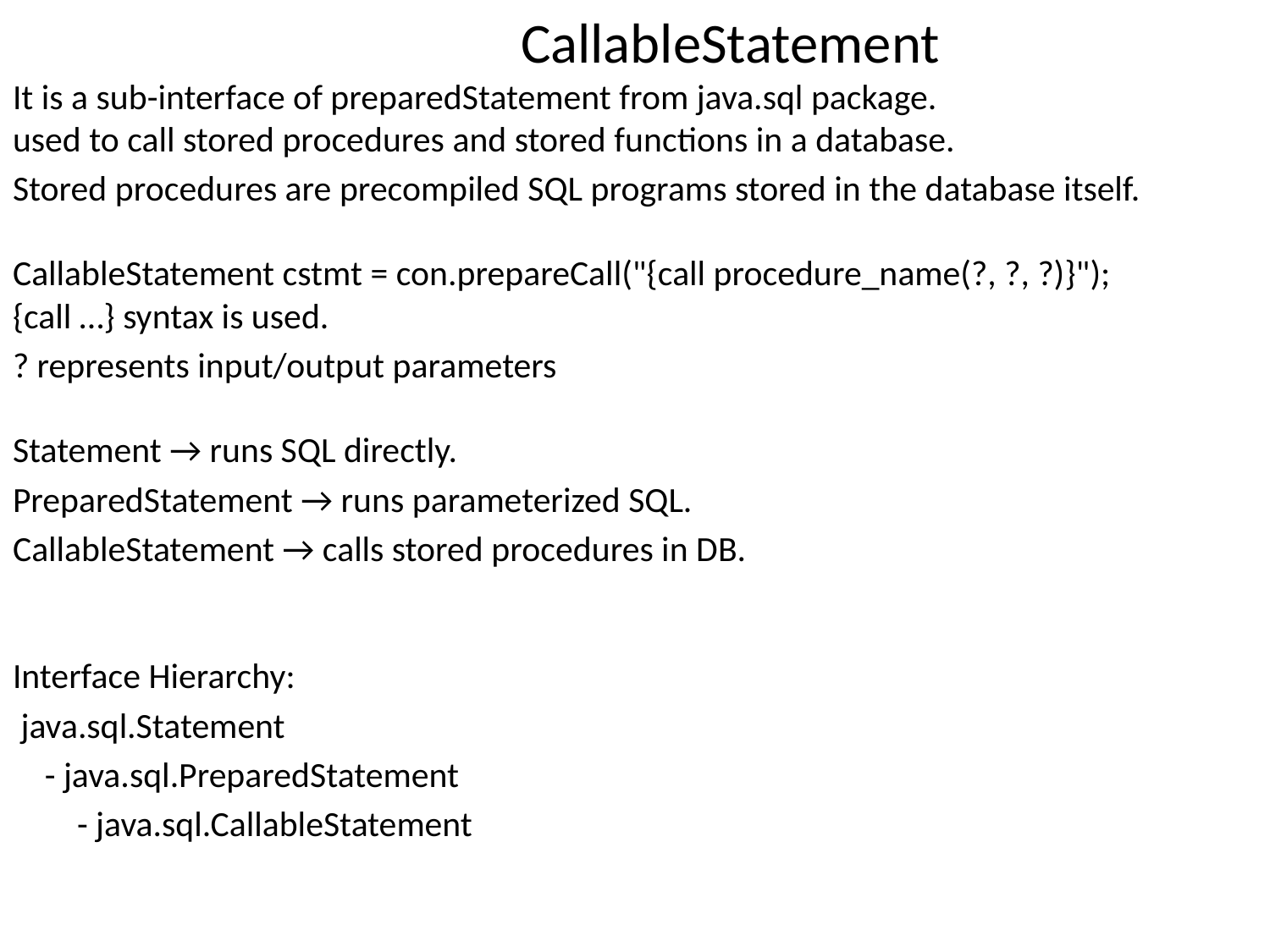

CallableStatement
It is a sub-interface of preparedStatement from java.sql package.
used to call stored procedures and stored functions in a database.
Stored procedures are precompiled SQL programs stored in the database itself.
CallableStatement cstmt = con.prepareCall("{call procedure_name(?, ?, ?)}");
{call …} syntax is used.
? represents input/output parameters
Statement → runs SQL directly.
PreparedStatement → runs parameterized SQL.
CallableStatement → calls stored procedures in DB.
Interface Hierarchy:
 java.sql.Statement
    - java.sql.PreparedStatement
        - java.sql.CallableStatement